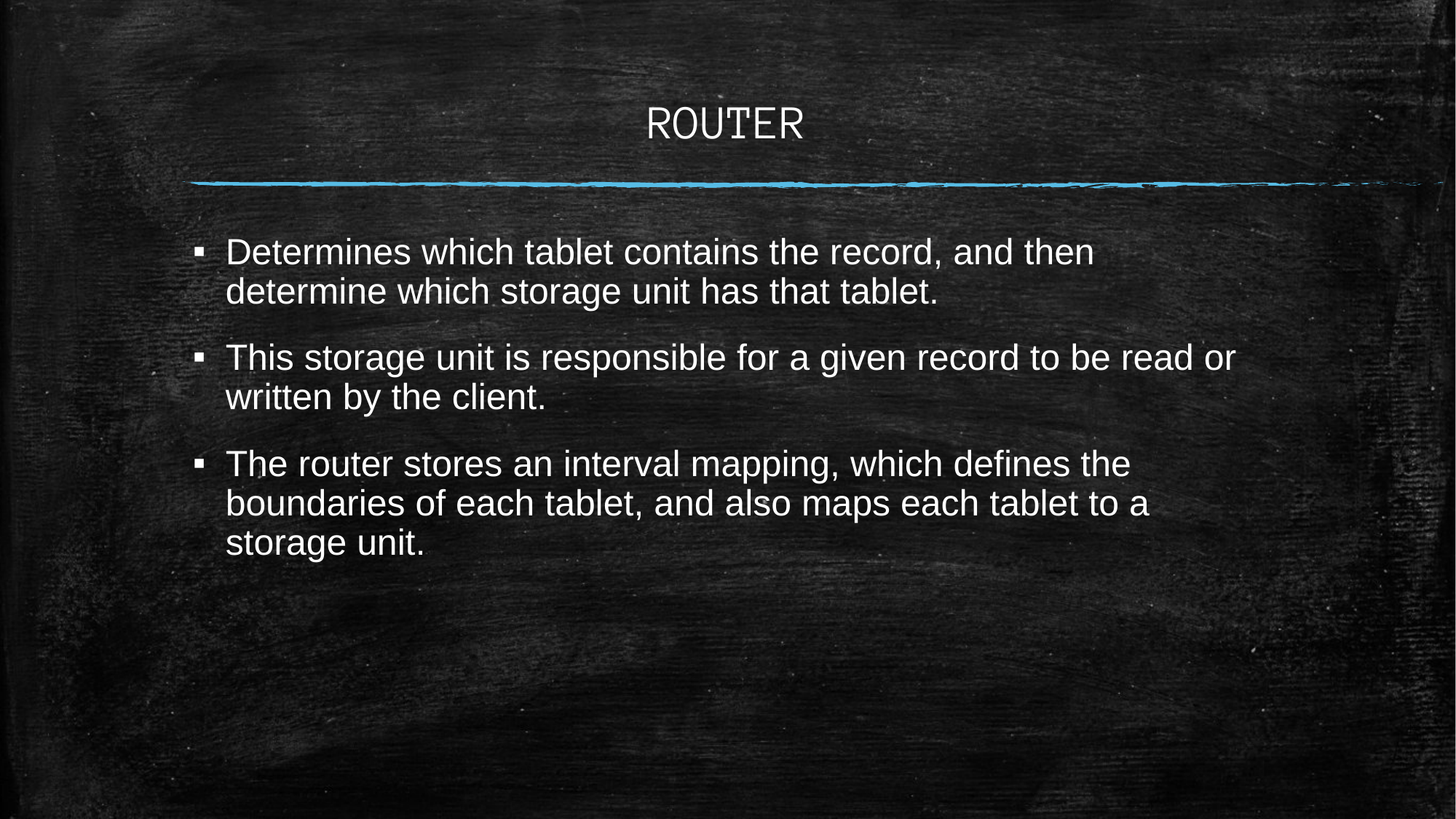

# ROUTER
Determines which tablet contains the record, and then determine which storage unit has that tablet.
This storage unit is responsible for a given record to be read or written by the client.
The router stores an interval mapping, which defines the boundaries of each tablet, and also maps each tablet to a storage unit.